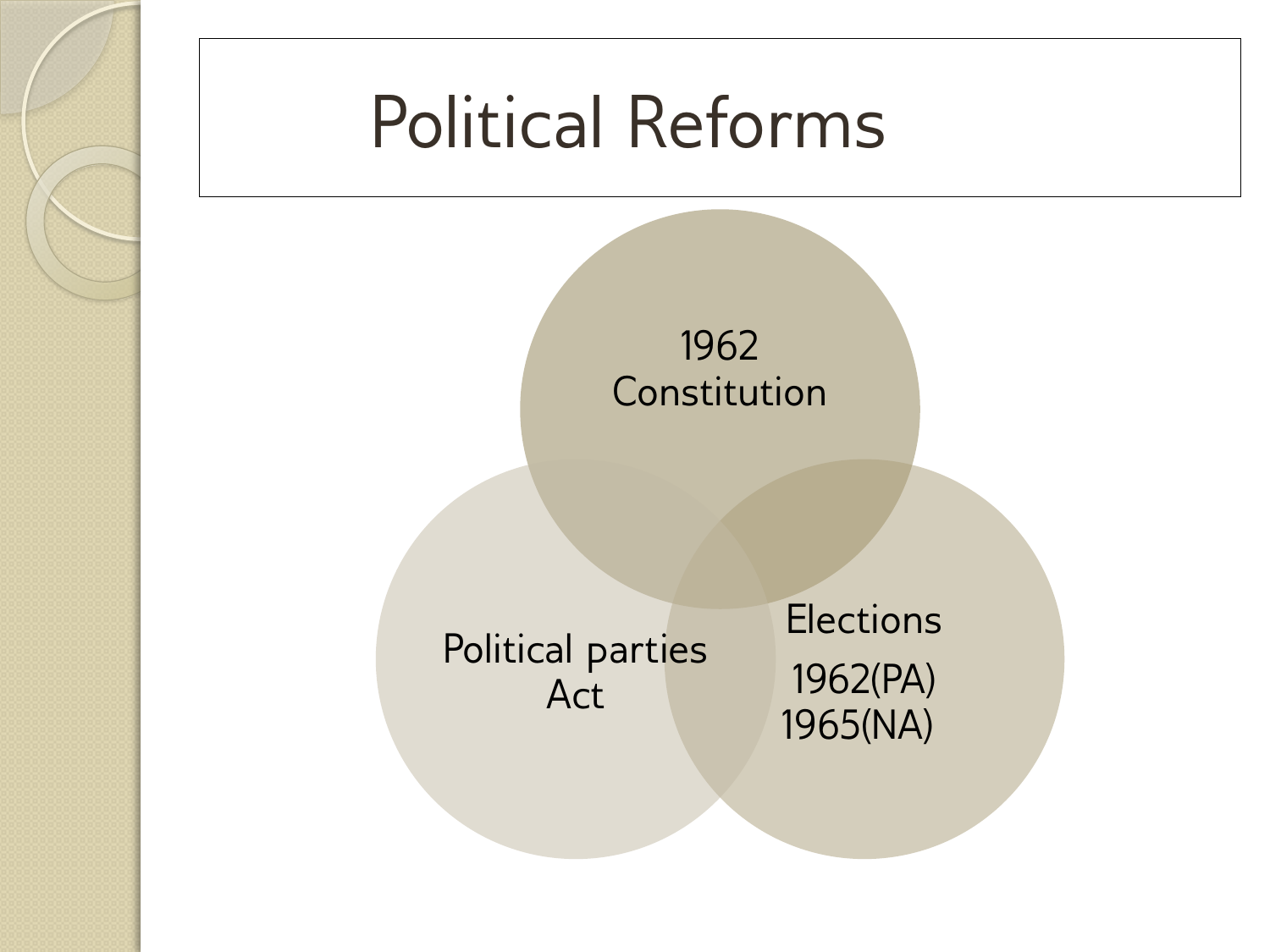

# Political Reforms
1962 Constitution
Elections
1962(PA) 1965(NA)
Political parties Act